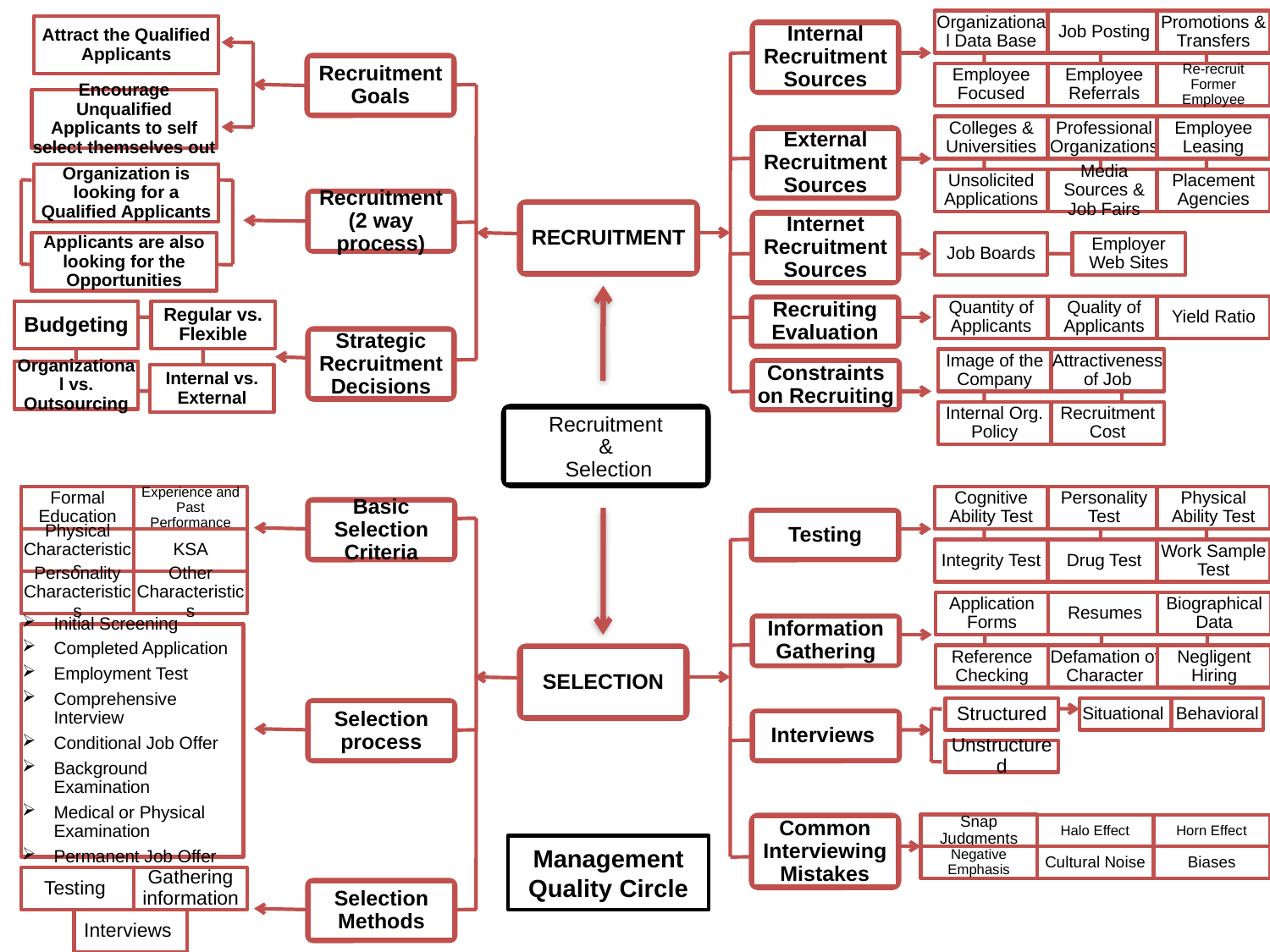

Organizational Data Base
Job Posting
Promotions & Transfers
Attract the Qualified Applicants

Internal Recruitment Sources

Recruitment
Goals
Employee Focused
Employee Referrals
Re-recruit Former
Employee
Encourage Unqualified Applicants to self select themselves out
Colleges & Universities
Professional Organizations
Employee Leasing

External Recruitment Sources
Organization is looking for a Qualified Applicants
Unsolicited Applications
Media Sources & Job Fairs
Placement Agencies

Recruitment
(2 way process)

RECRUITMENT

Internet Recruitment Sources
Applicants are also looking for the Opportunities
Job Boards
Employer Web Sites

Recruiting Evaluation
Quantity of Applicants
Quality of Applicants
Yield Ratio
Budgeting
Regular vs. Flexible

Strategic Recruitment Decisions
Image of the Company
Attractiveness of Job

Constraints on Recruiting
Organizational vs. Outsourcing
Internal vs. External
Internal Org. Policy
Recruitment Cost

Recruitment
&
 Selection
Formal Education
Experience and Past Performance
Cognitive Ability Test
Personality Test
Physical Ability Test

Basic Selection Criteria

Testing
Physical Characteristics
KSA
Integrity Test
Drug Test
Work Sample Test
Personality Characteristics
Other Characteristics
Application Forms
Resumes
Biographical Data

Information Gathering
Initial Screening
Completed Application
Employment Test
Comprehensive Interview
Conditional Job Offer
Background Examination
Medical or Physical Examination
Permanent Job Offer

SELECTION
Reference Checking
Defamation of Character
Negligent Hiring
Structured
Situational
Behavioral

Selection process

Interviews
Unstructured

Common Interviewing Mistakes
Snap Judgments
Halo Effect
Horn Effect
Management Quality Circle
Negative
Emphasis
Cultural Noise
Biases
Testing
Gathering information

Selection Methods
Interviews